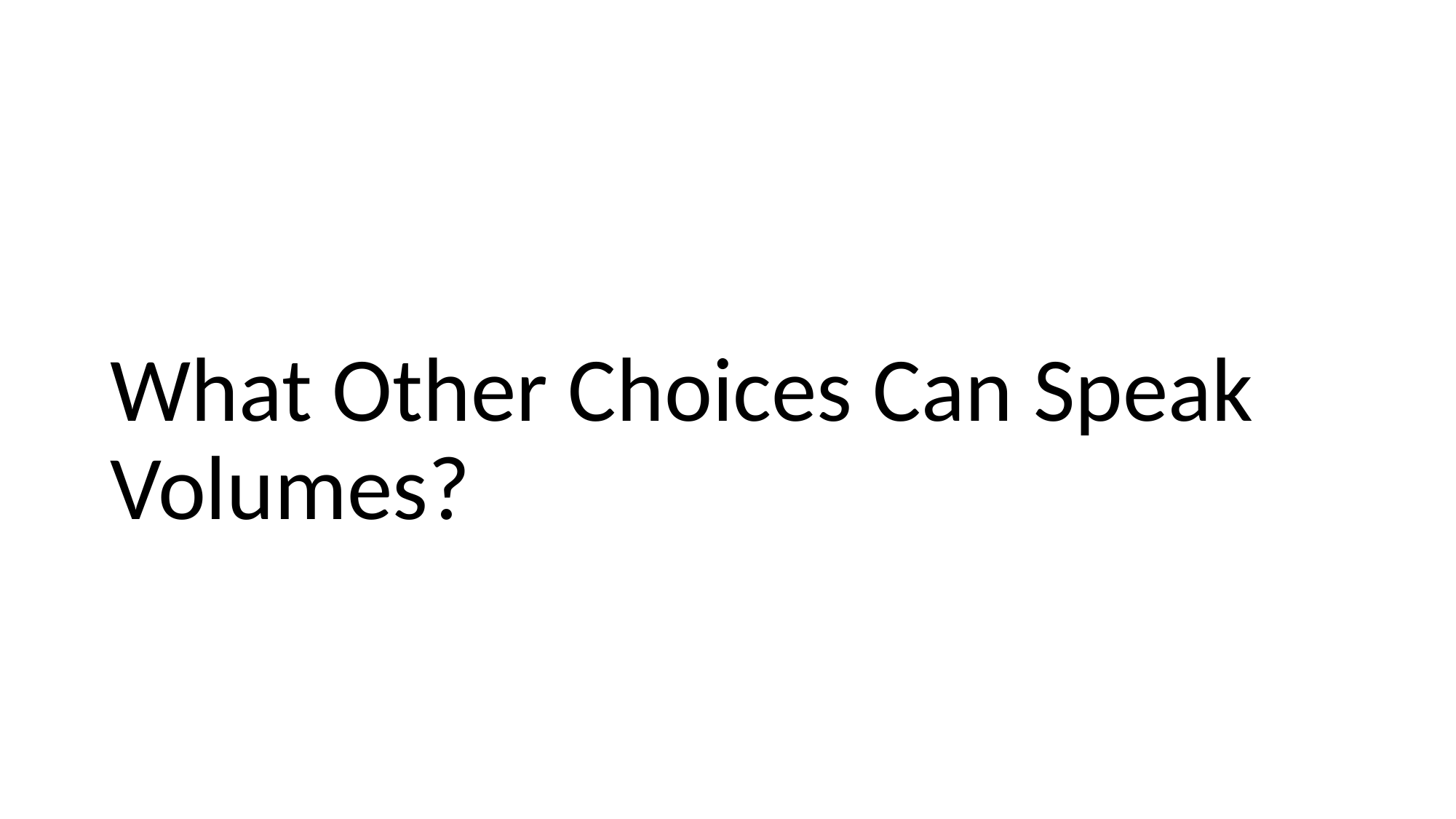

# What Other Choices Can Speak Volumes?